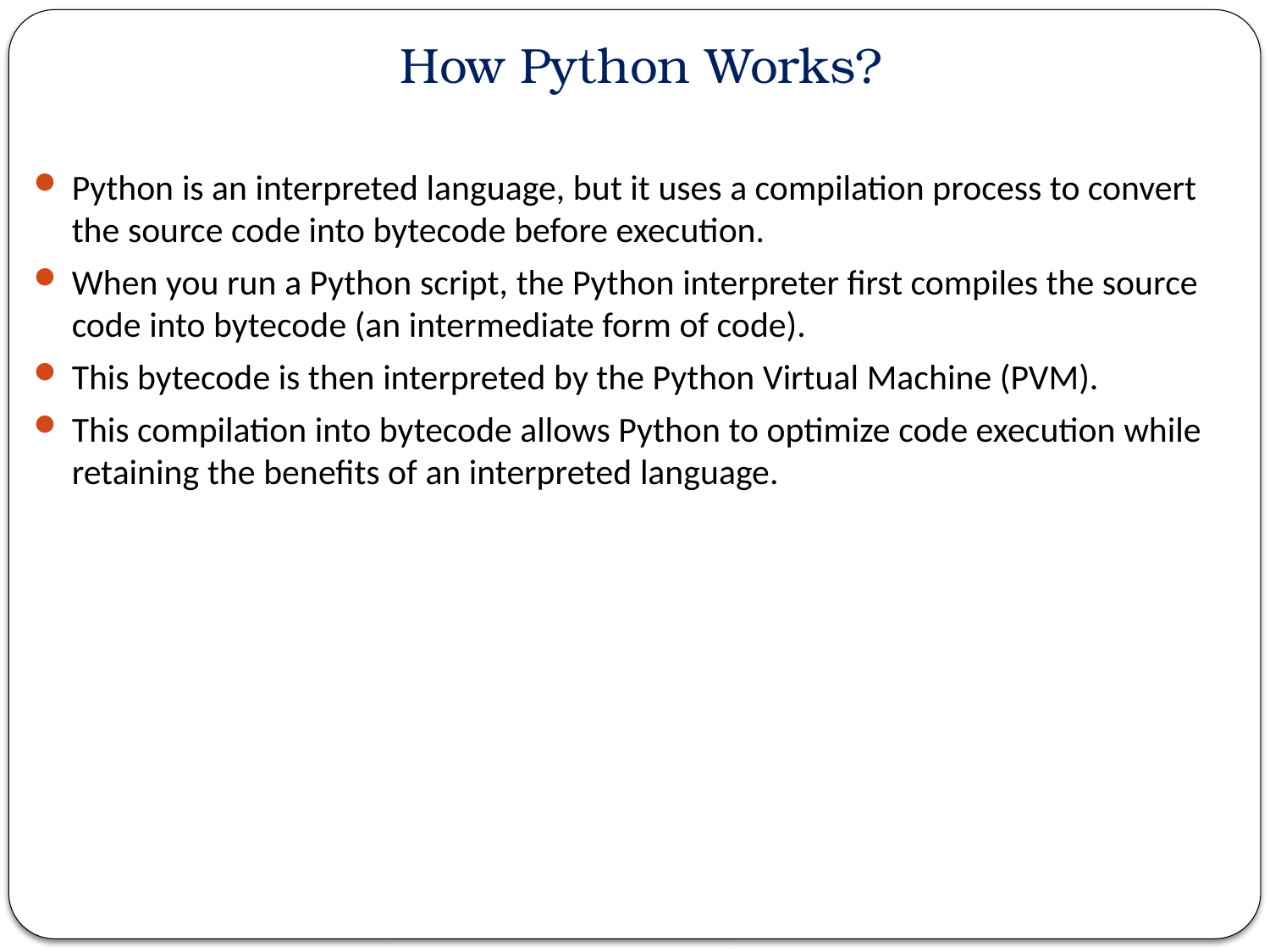

# How Python Works?
Python is an interpreted language, but it uses a compilation process to convert the source code into bytecode before execution.
When you run a Python script, the Python interpreter first compiles the source code into bytecode (an intermediate form of code).
This bytecode is then interpreted by the Python Virtual Machine (PVM).
This compilation into bytecode allows Python to optimize code execution while retaining the benefits of an interpreted language.